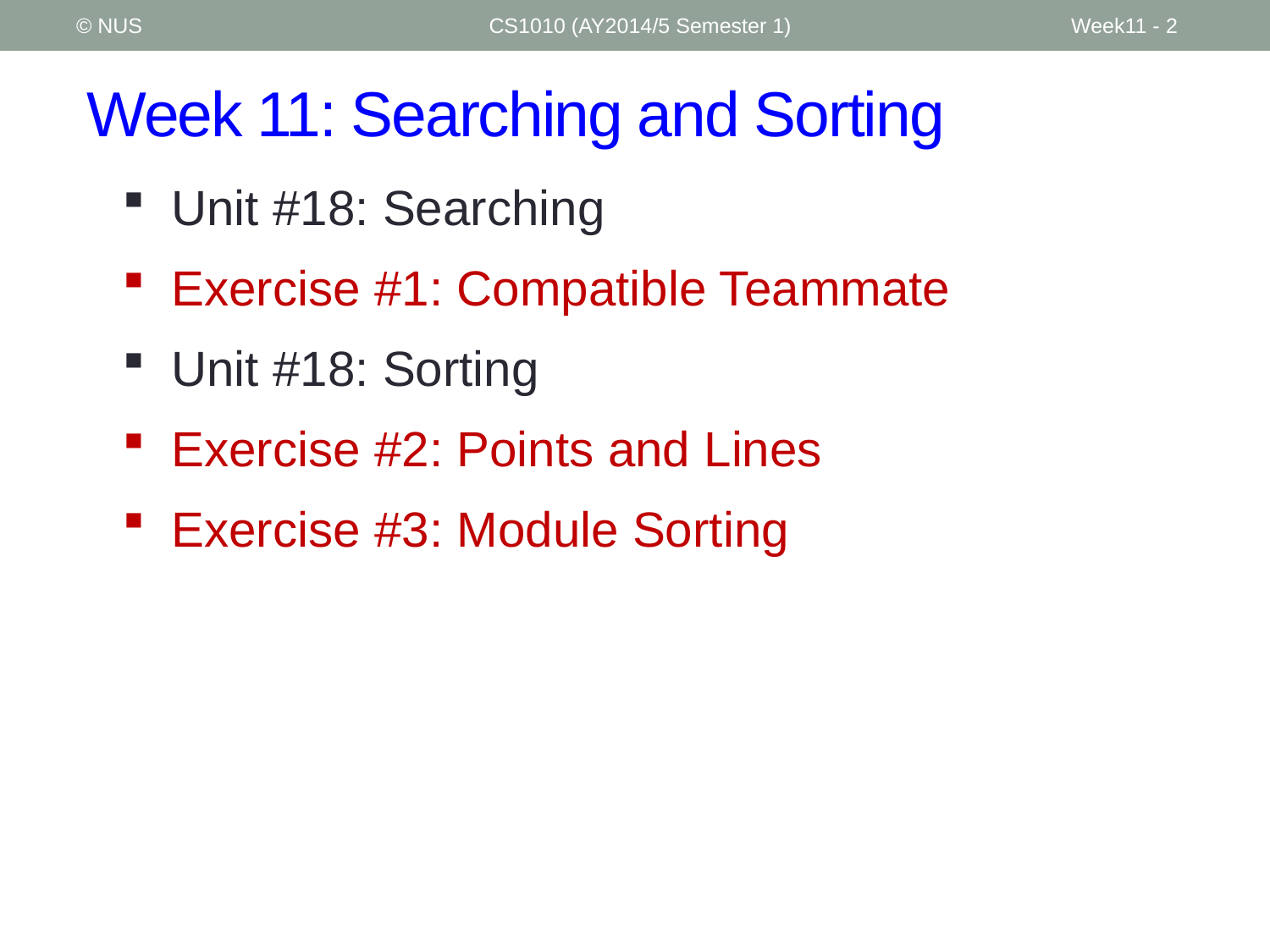

© NUS
CS1010 (AY2014/5 Semester 1)
Week11 - 2
# Week 11: Searching and Sorting
Unit #18: Searching
Exercise #1: Compatible Teammate
Unit #18: Sorting
Exercise #2: Points and Lines
Exercise #3: Module Sorting